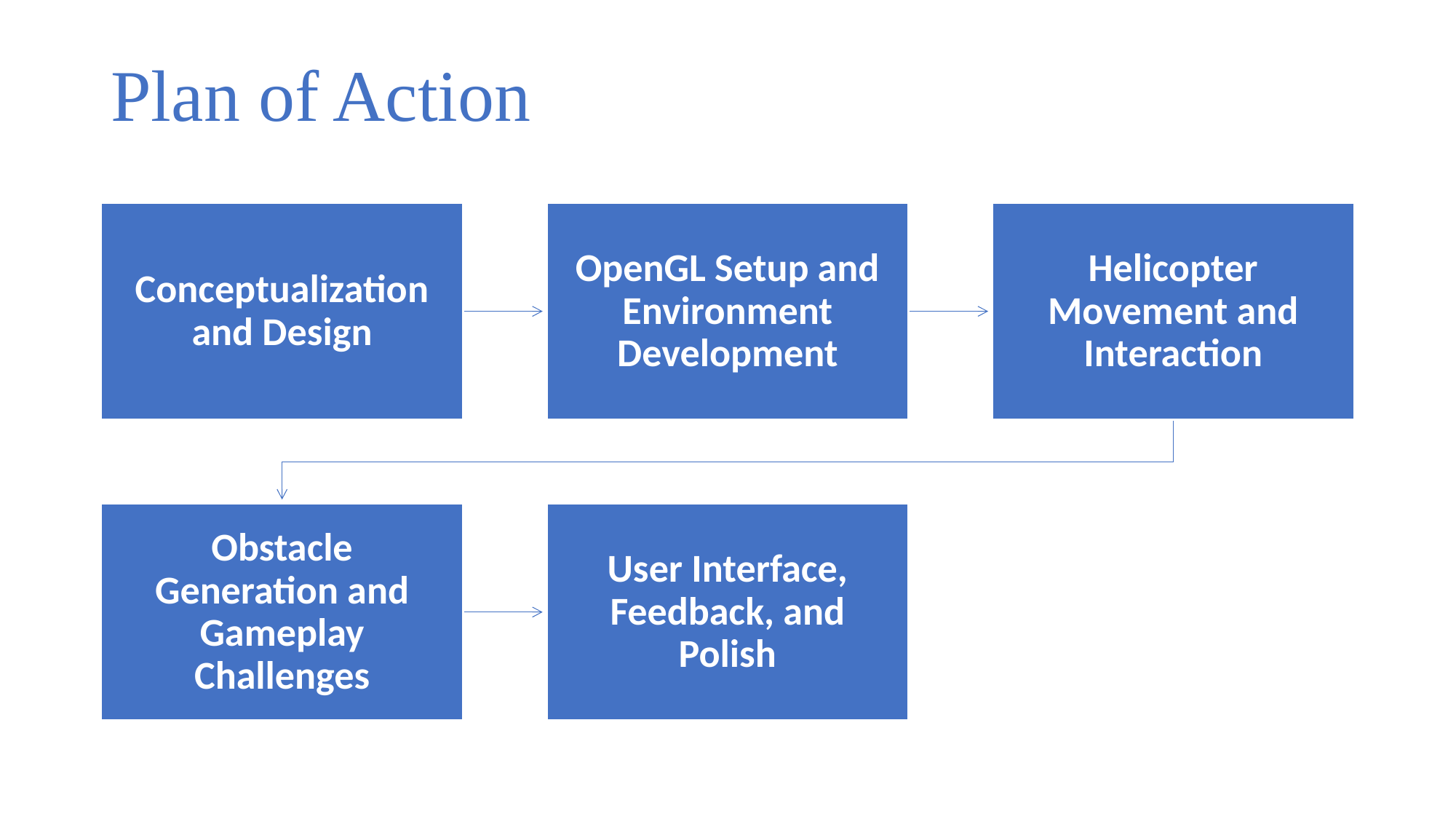

# Plan of Action

Conceptualization and Design

OpenGL Setup and Environment Development

Helicopter Movement and Interaction

Obstacle Generation and Gameplay Challenges
User Interface, Feedback, and Polish